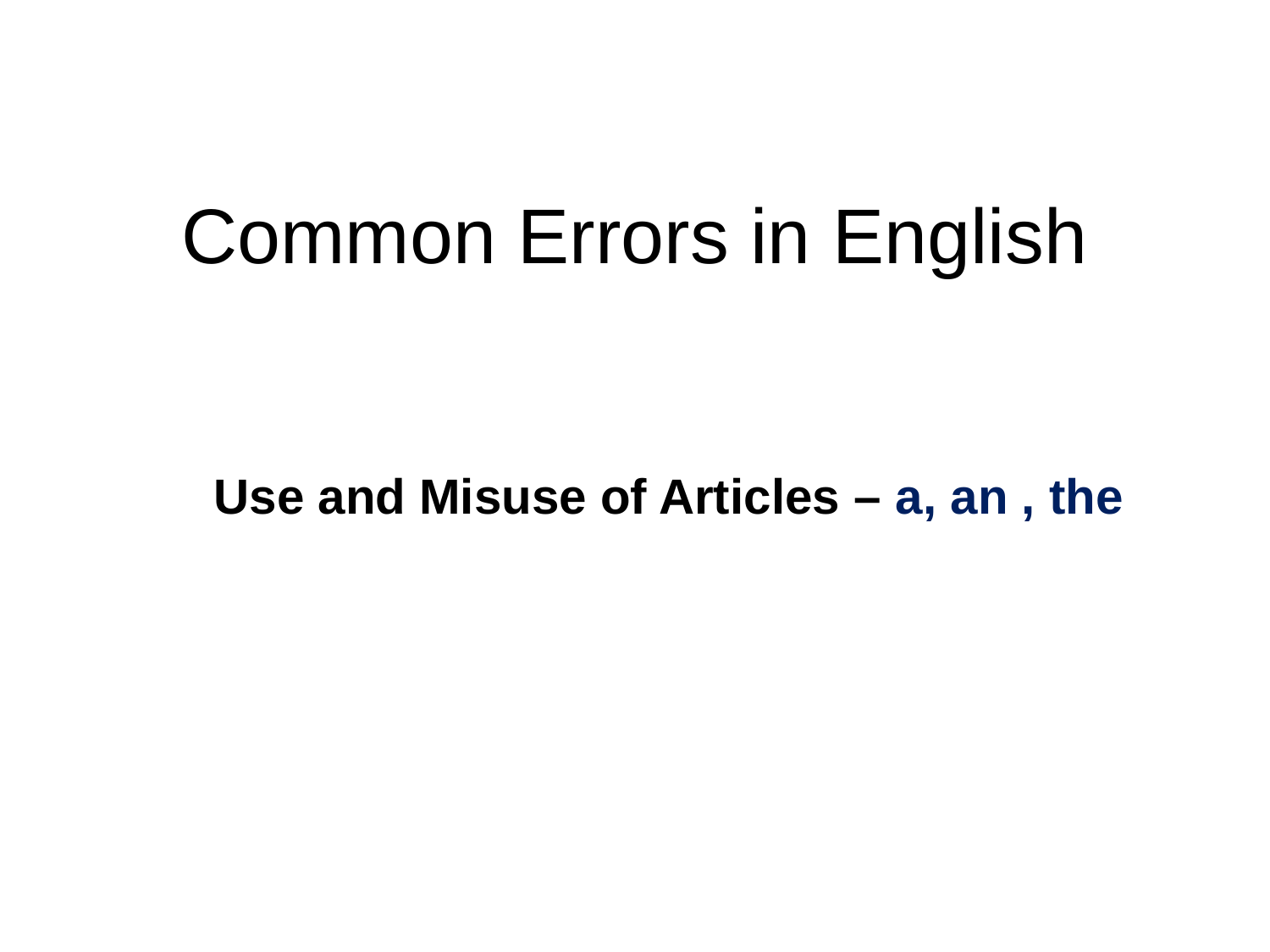

# Common Errors in English

	Use and Misuse of Articles – a, an , the